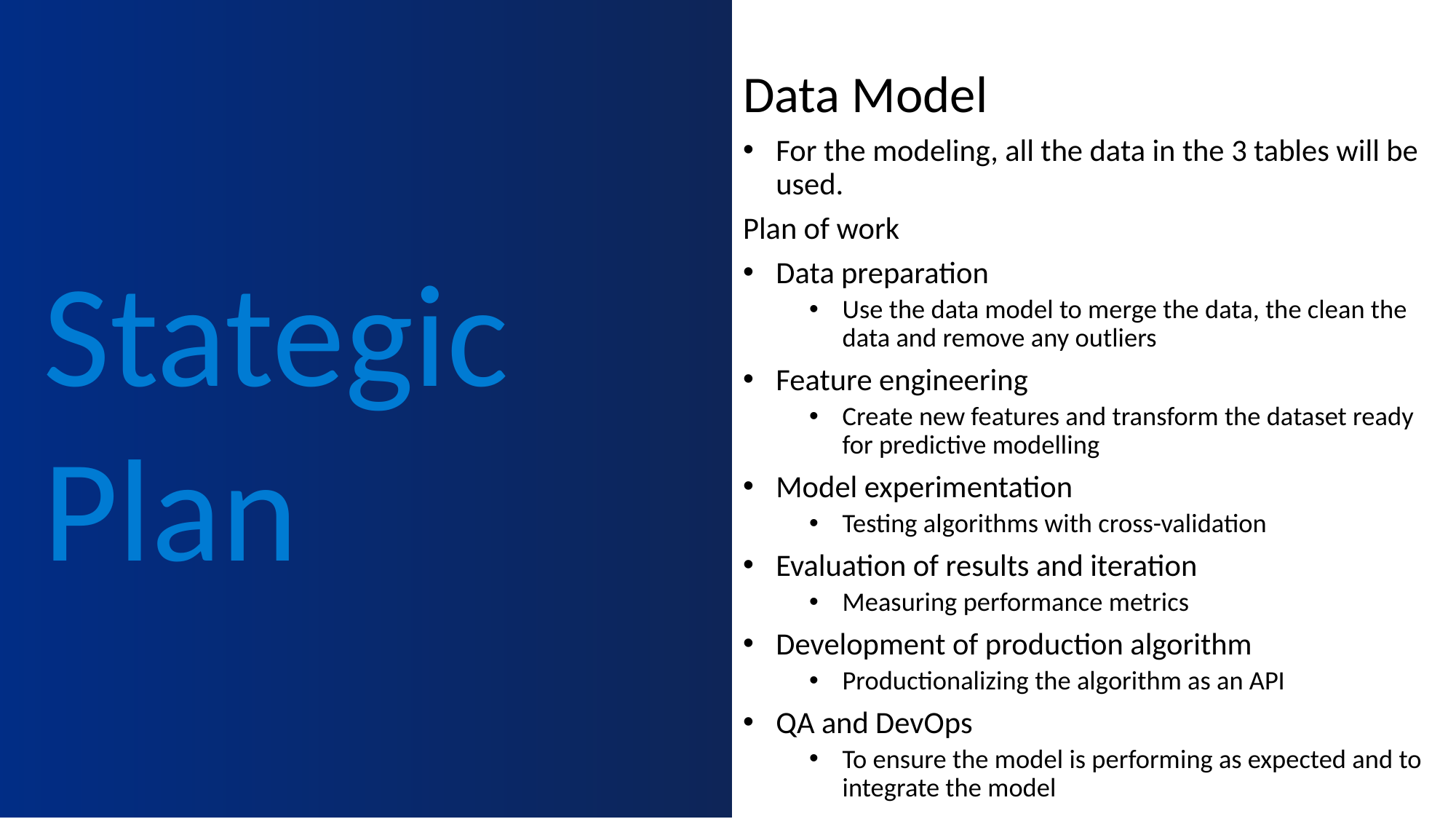

Data Model
For the modeling, all the data in the 3 tables will be used.
Plan of work
Data preparation
Use the data model to merge the data, the clean the data and remove any outliers
Feature engineering
Create new features and transform the dataset ready for predictive modelling
Model experimentation
Testing algorithms with cross-validation
Evaluation of results and iteration
Measuring performance metrics
Development of production algorithm
Productionalizing the algorithm as an API
QA and DevOps
To ensure the model is performing as expected and to integrate the model
Stategic Plan